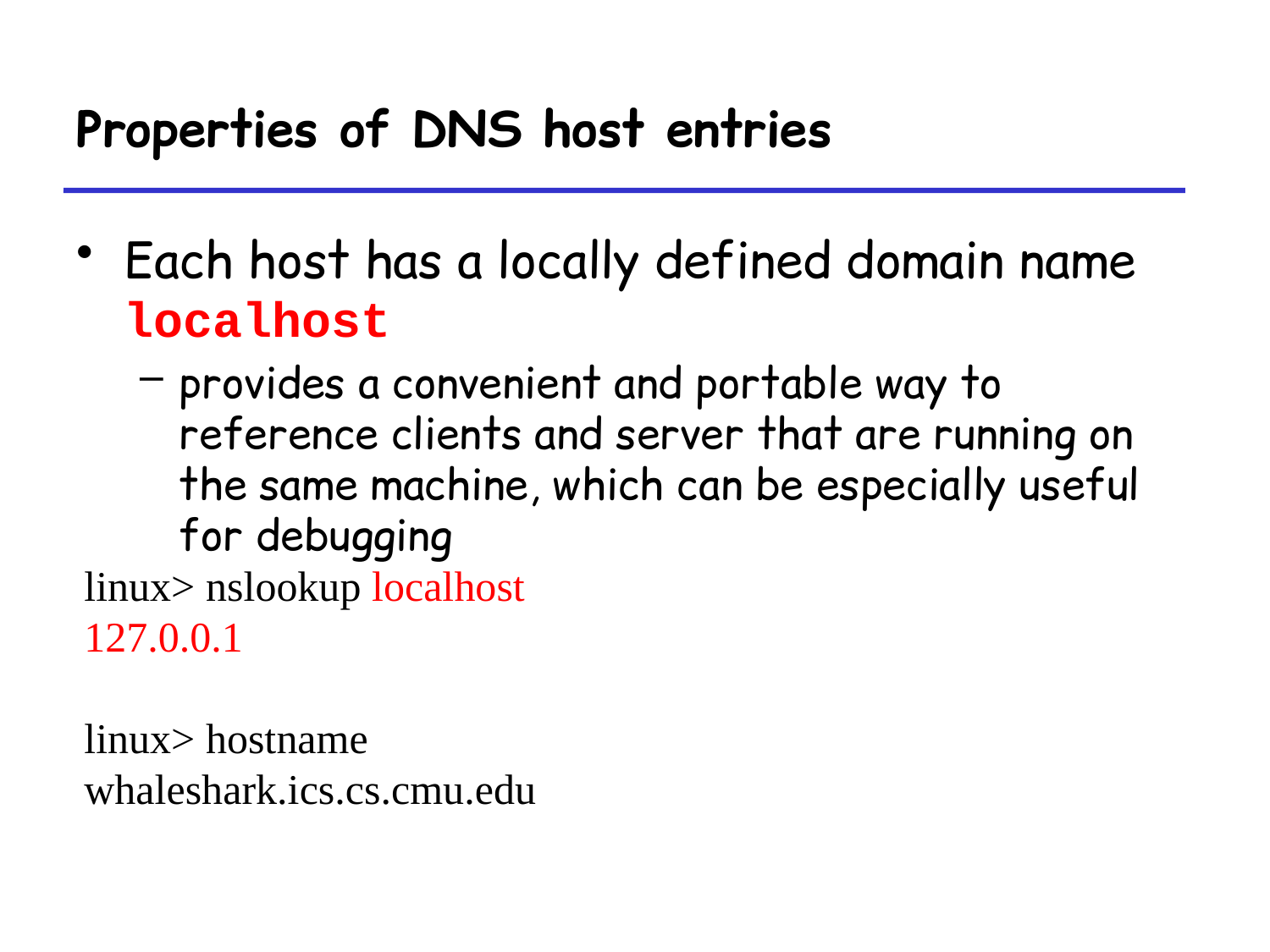

# Properties of DNS host entries
Each host has a locally defined domain name localhost
provides a convenient and portable way to reference clients and server that are running on the same machine, which can be especially useful for debugging
linux> nslookup localhost
127.0.0.1

linux> hostname
whaleshark.ics.cs.cmu.edu

47